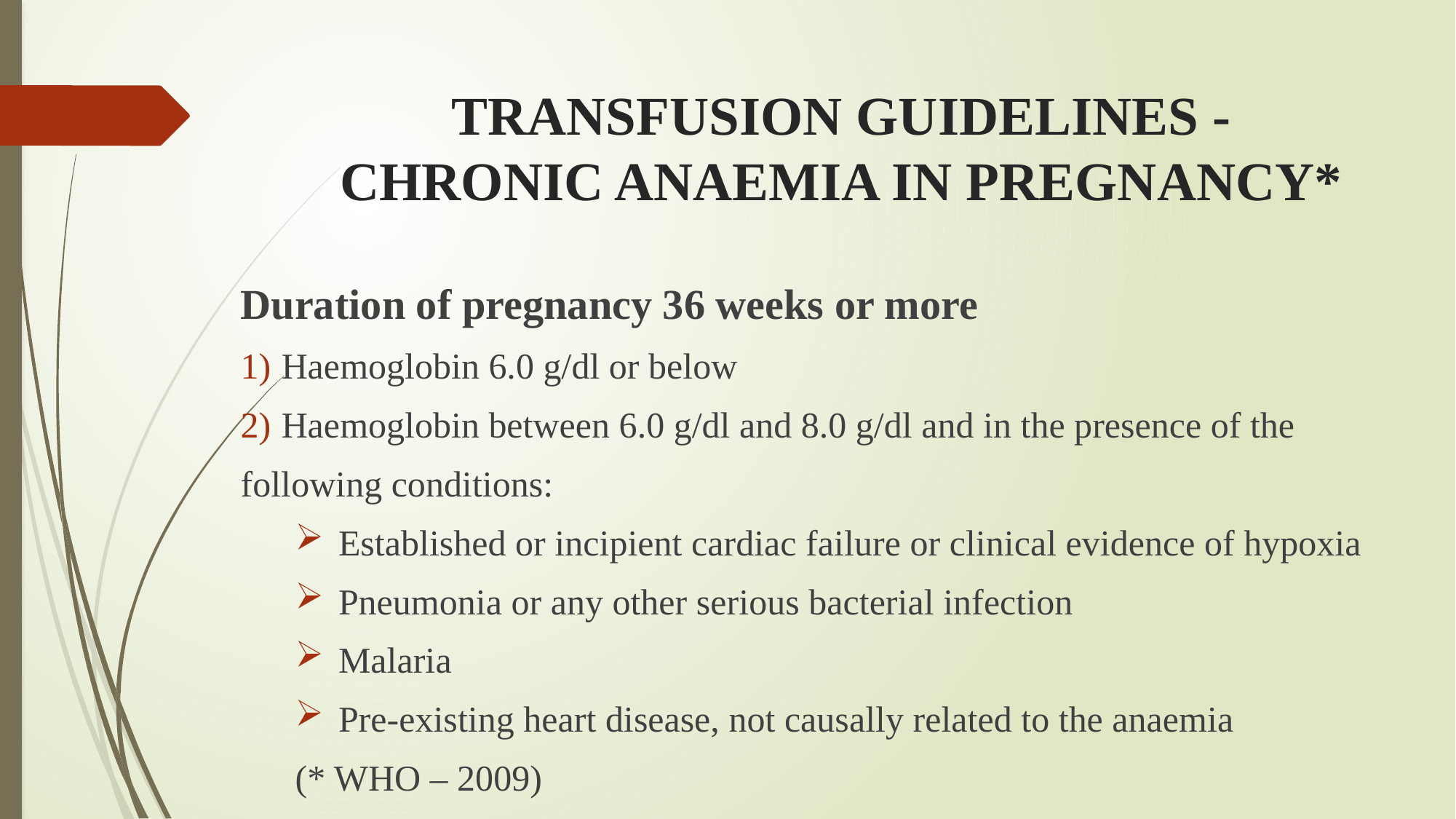

# TRANSFUSION GUIDELINES - CHRONIC ANAEMIA IN PREGNANCY*
Duration of pregnancy 36 weeks or more
Haemoglobin 6.0 g/dl or below
Haemoglobin between 6.0 g/dl and 8.0 g/dl and in the presence of the
following conditions:
 Established or incipient cardiac failure or clinical evidence of hypoxia
 Pneumonia or any other serious bacterial infection
 Malaria
 Pre-existing heart disease, not causally related to the anaemia
(* WHO – 2009)